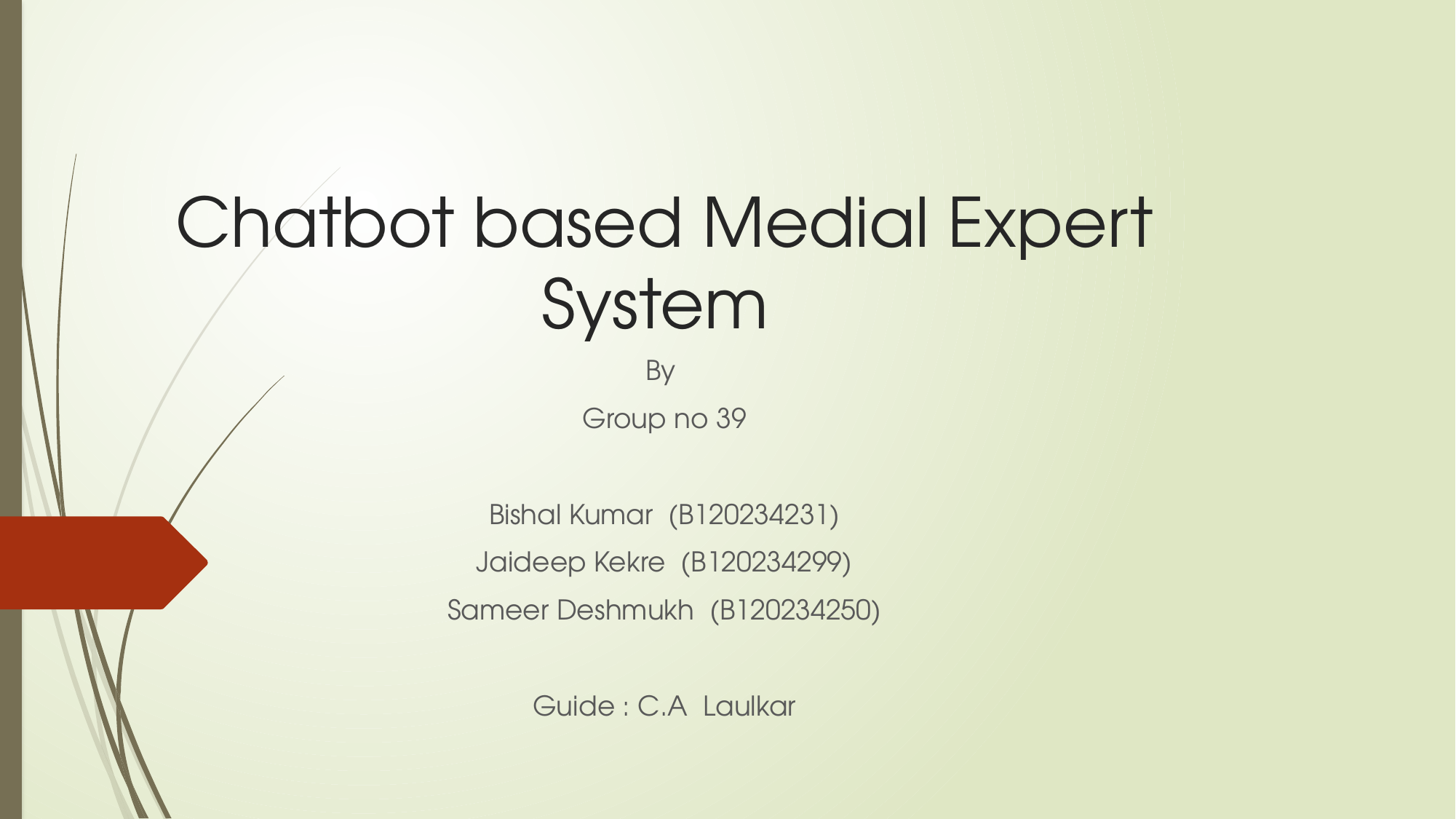

# Chatbot based Medial Expert System
By
Group no 39

Bishal Kumar  (B120234231)
Jaideep Kekre  (B120234299)
Sameer Deshmukh  (B120234250)

Guide : C.A  Laulkar